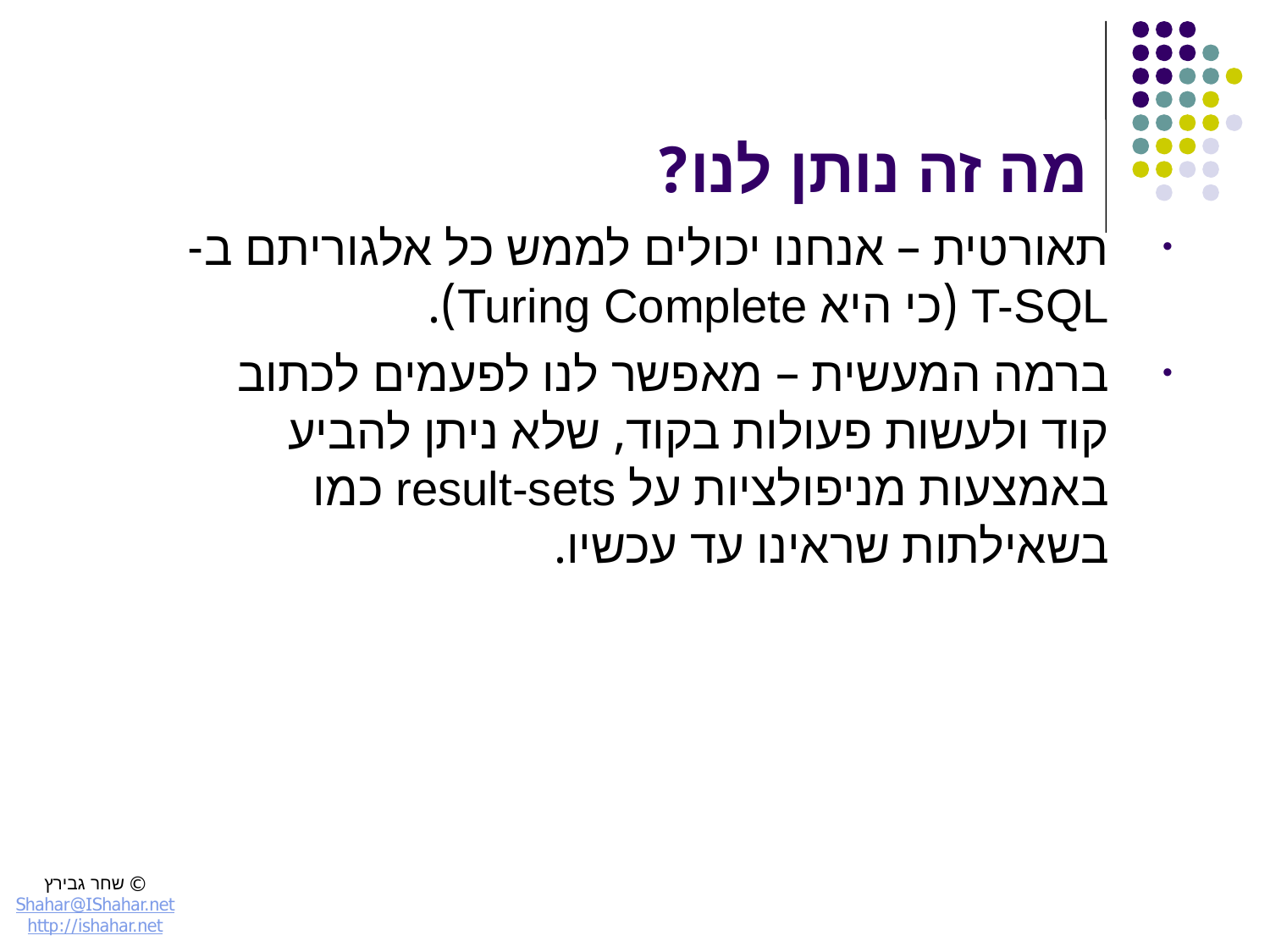

# מה זה נותן לנו?
תאורטית – אנחנו יכולים לממש כל אלגוריתם ב- T-SQL (כי היא Turing Complete).
ברמה המעשית – מאפשר לנו לפעמים לכתוב קוד ולעשות פעולות בקוד, שלא ניתן להביע באמצעות מניפולציות על result-sets כמו בשאילתות שראינו עד עכשיו.
© שחר גבירץ
Shahar@IShahar.net
http://ishahar.net